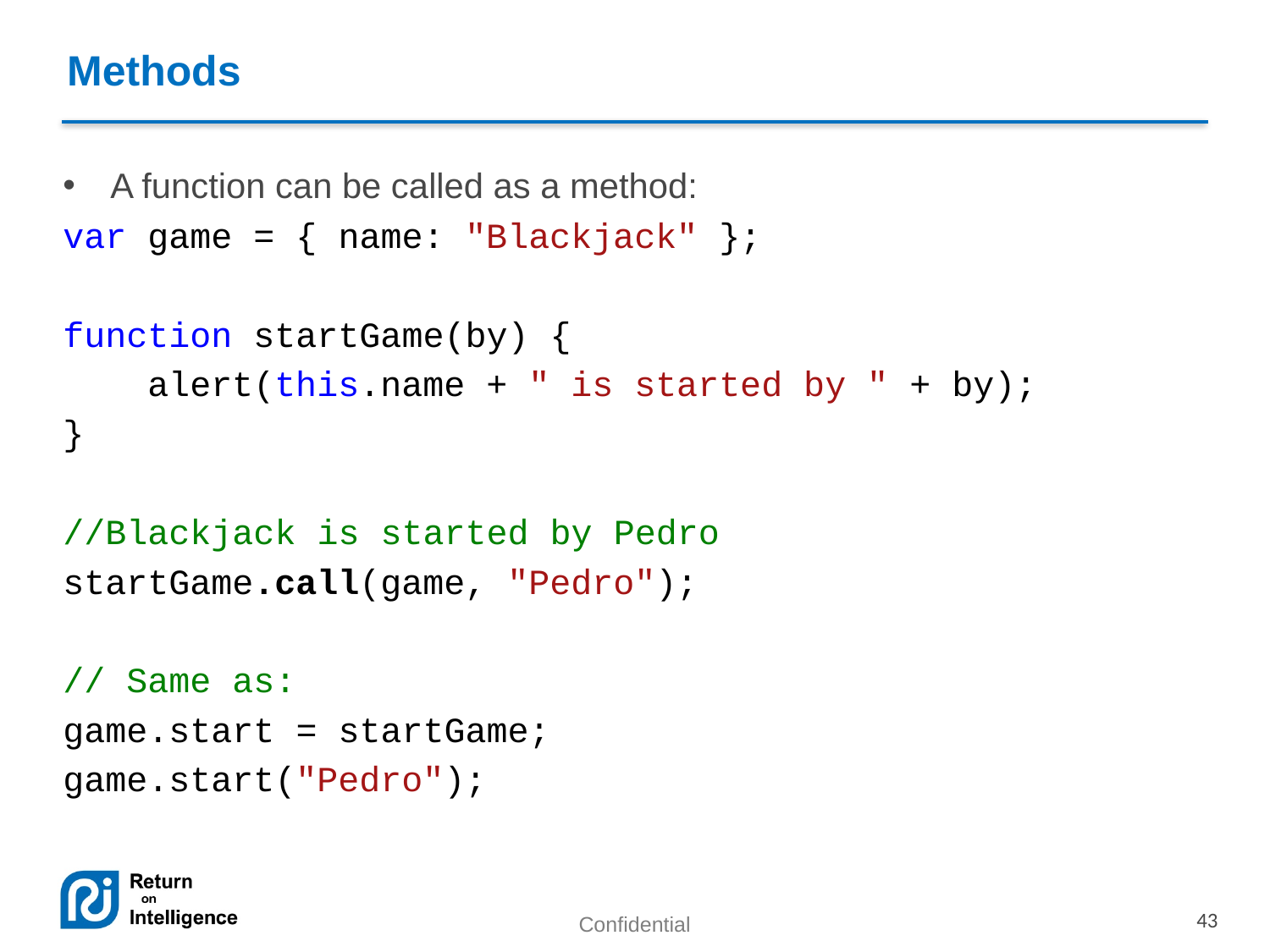

Methods
A function can be called as a method:
var game = { name: "Blackjack" };

function startGame(by) {
    alert(this.name + " is started by " + by);
}

//Blackjack is started by Pedro
startGame.call(game, "Pedro");

// Same as:
game.start = startGame;
game.start("Pedro");